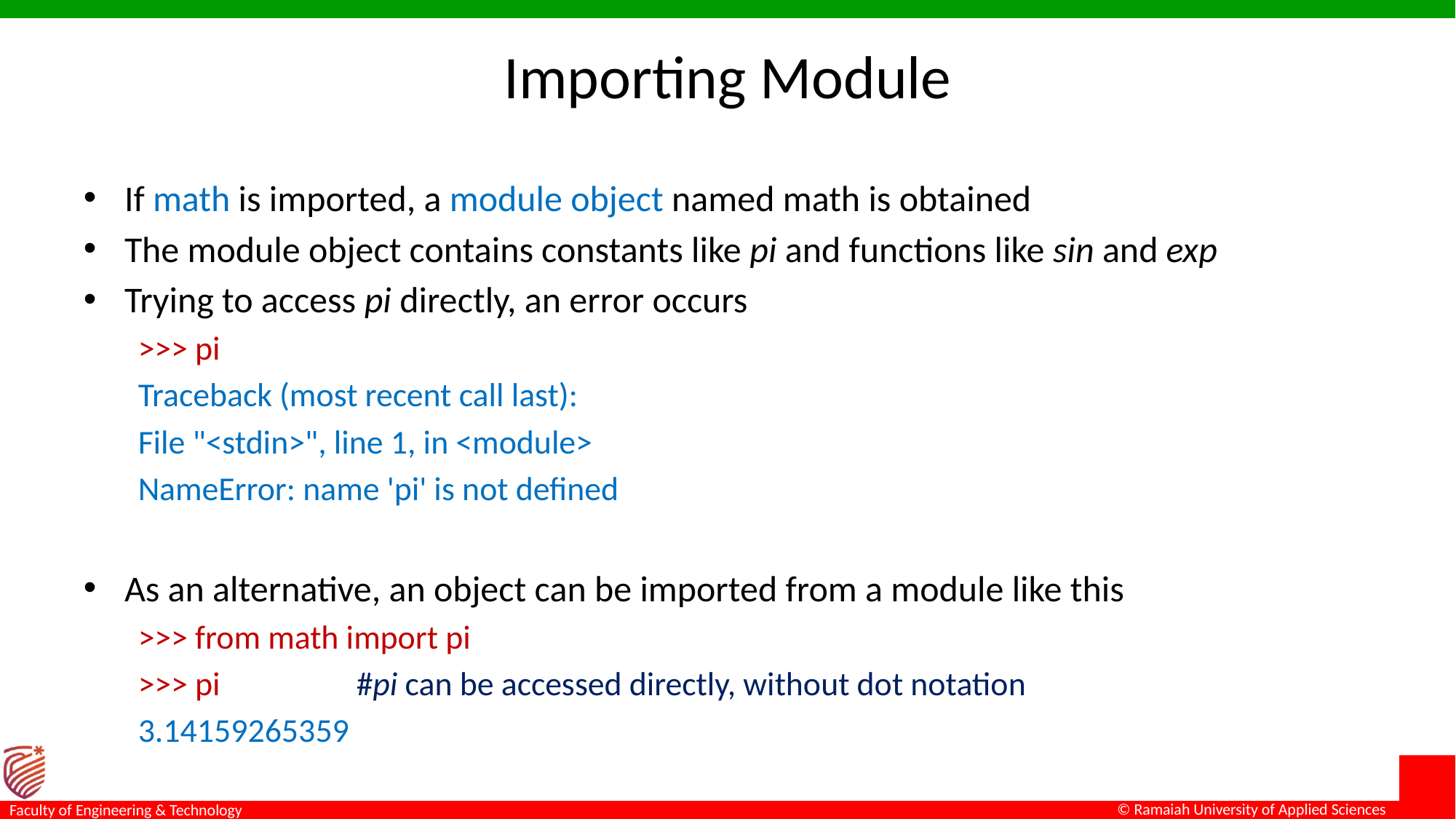

# Importing Module
If math is imported, a module object named math is obtained
The module object contains constants like pi and functions like sin and exp
Trying to access pi directly, an error occurs
>>> pi
Traceback (most recent call last):
File "<stdin>", line 1, in <module>
NameError: name 'pi' is not defined

As an alternative, an object can be imported from a module like this
>>> from math import pi
>>> pi		#pi can be accessed directly, without dot notation
3.14159265359